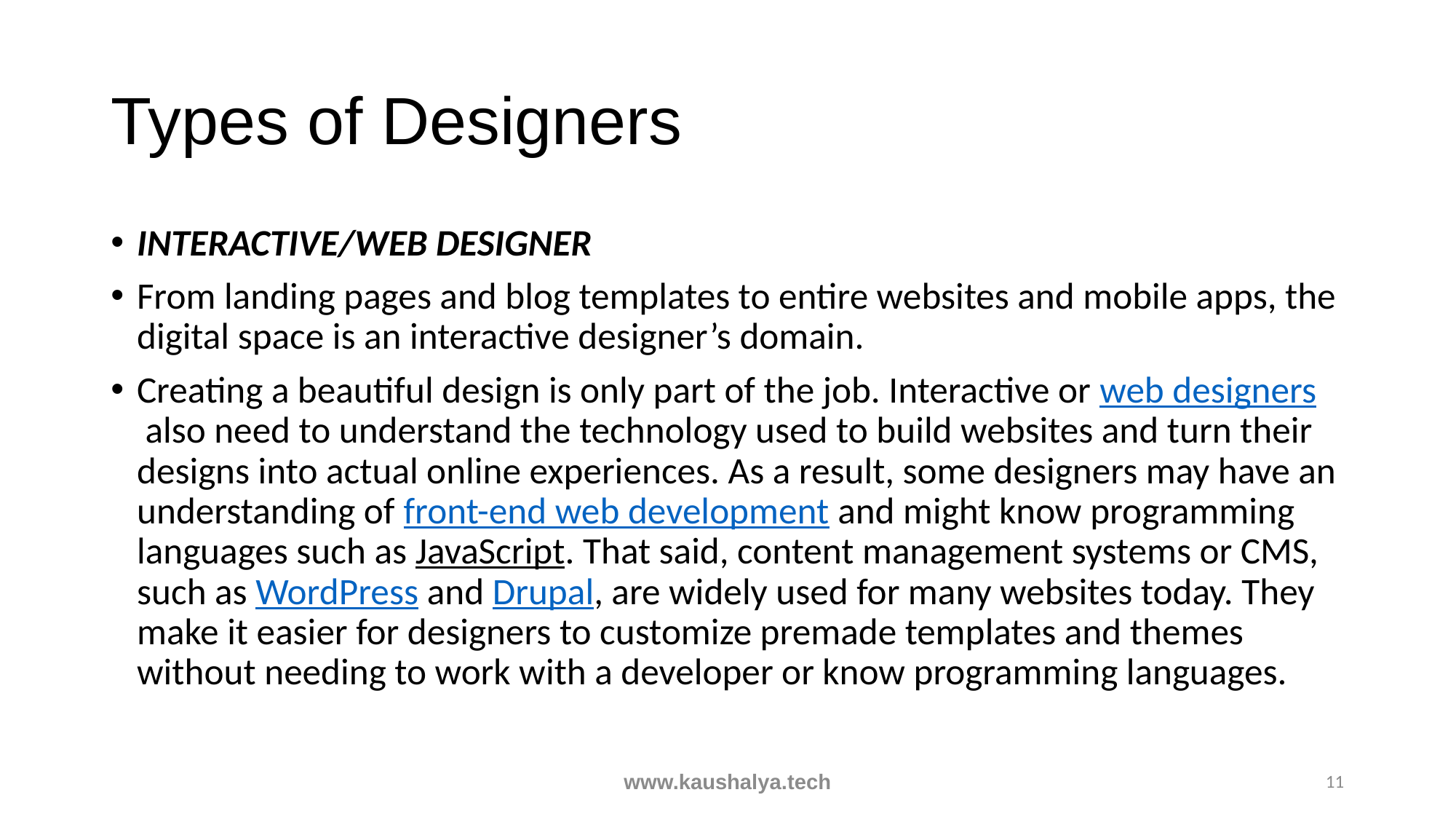

# Types of Designers
INTERACTIVE/WEB DESIGNER
From landing pages and blog templates to entire websites and mobile apps, the digital space is an interactive designer’s domain.
Creating a beautiful design is only part of the job. Interactive or web designers also need to understand the technology used to build websites and turn their designs into actual online experiences. As a result, some designers may have an understanding of front-end web development and might know programming languages such as JavaScript. That said, content management systems or CMS, such as WordPress and Drupal, are widely used for many websites today. They make it easier for designers to customize premade templates and themes without needing to work with a developer or know programming languages.

www.kaushalya.tech
11